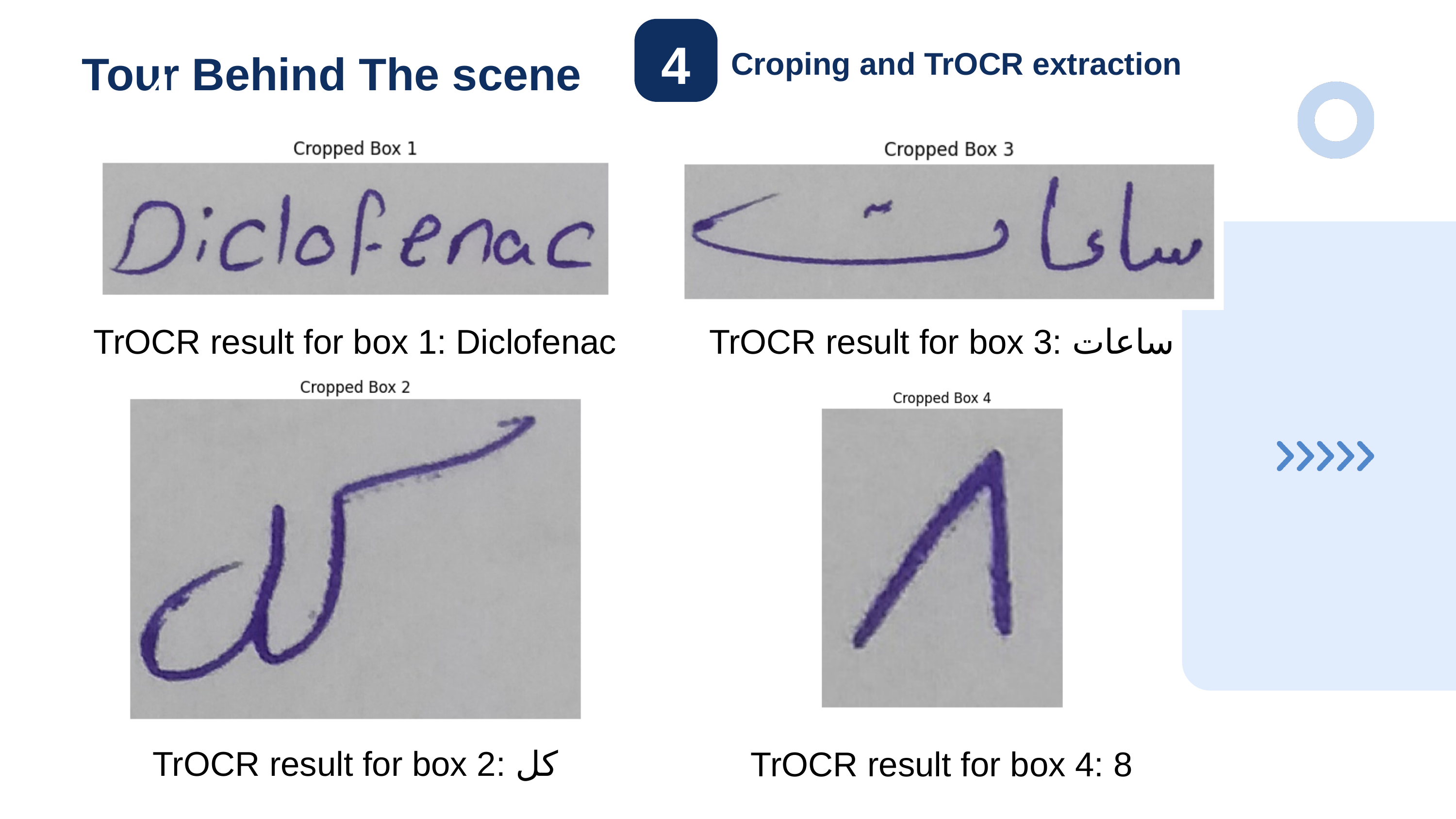

4
Croping and TrOCR extraction

Tour Behind The scene
4

TrOCR result for box 1: Diclofenac
TrOCR result for box 3: ساعات

TrOCR result for box 2: كل
TrOCR result for box 4: 8